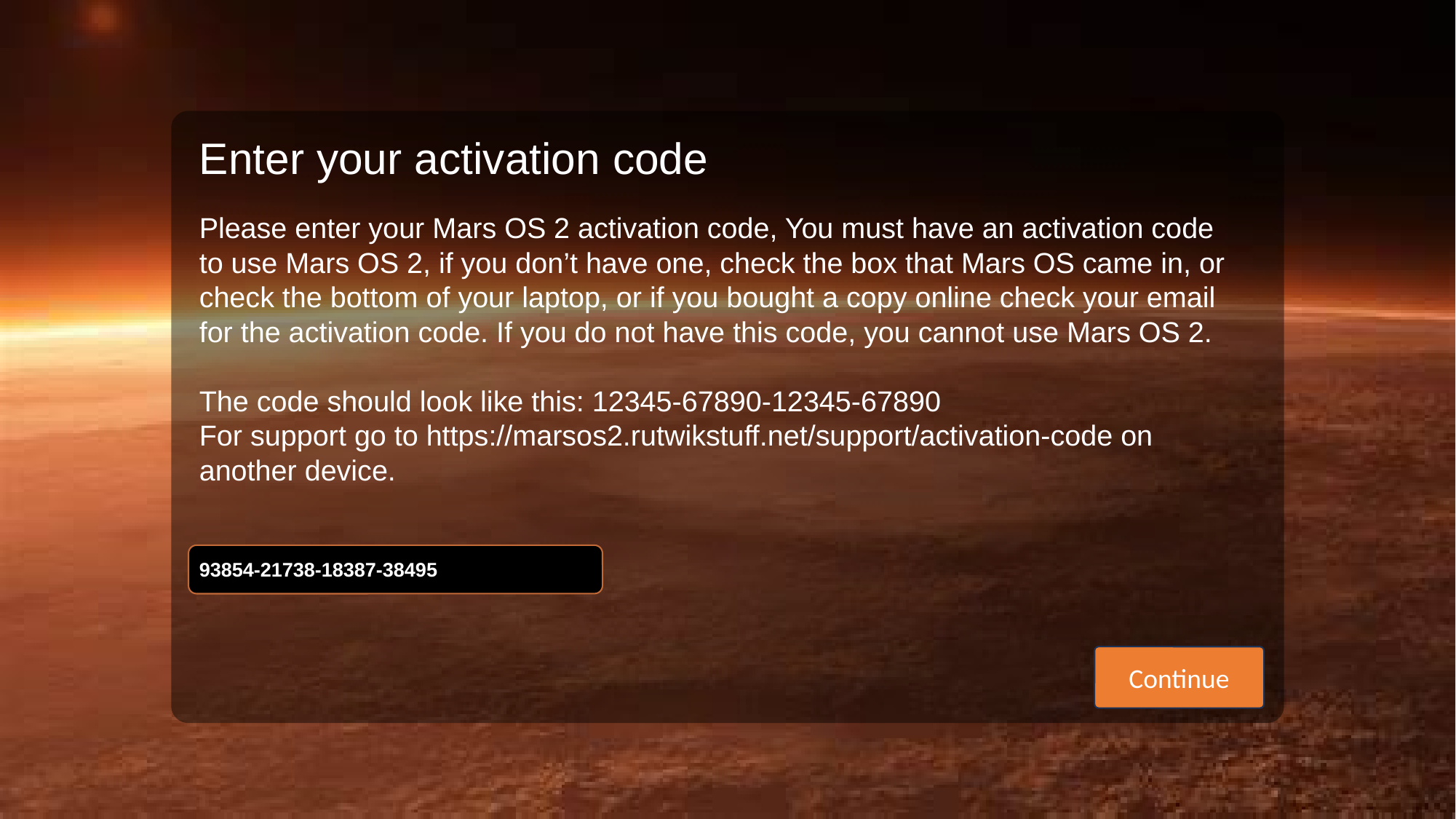

Enter your activation code
Please enter your Mars OS 2 activation code, You must have an activation code to use Mars OS 2, if you don’t have one, check the box that Mars OS came in, or check the bottom of your laptop, or if you bought a copy online check your email for the activation code. If you do not have this code, you cannot use Mars OS 2.
The code should look like this: 12345-67890-12345-67890
For support go to https://marsos2.rutwikstuff.net/support/activation-code on another device.

93854-21738-18387-38495
Continue